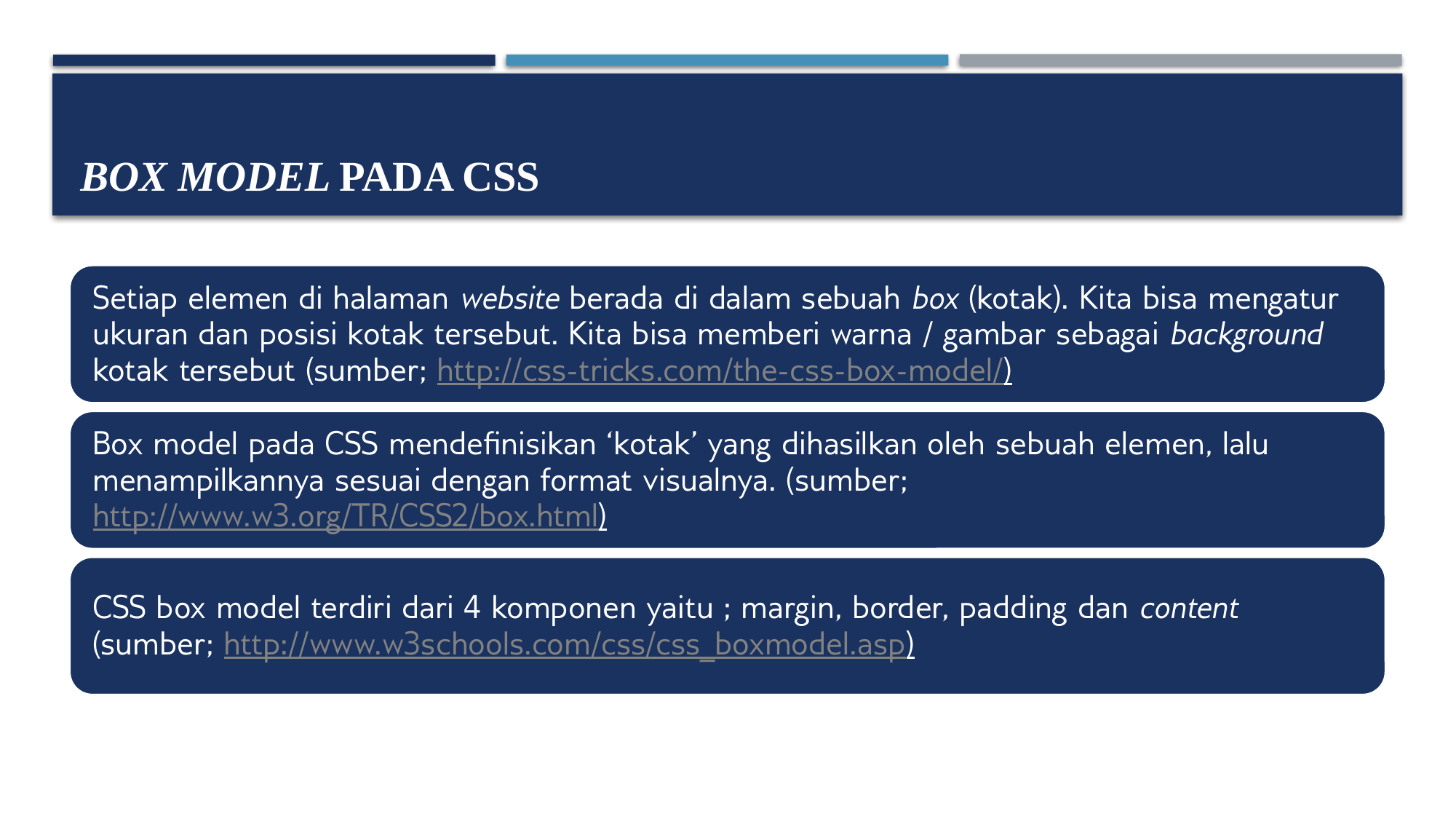

# Box model pada CSS
Setiap elemen di halaman website berada di dalam sebuah box (kotak). Kita bisa mengatur ukuran dan posisi kotak tersebut. Kita bisa memberi warna / gambar sebagai background kotak tersebut (sumber; http://css-tricks.com/the-css-box-model/)
Box model pada CSS mendefinisikan ‘kotak’ yang dihasilkan oleh sebuah elemen, lalu menampilkannya sesuai dengan format visualnya. (sumber; http://www.w3.org/TR/CSS2/box.html)
CSS box model terdiri dari 4 komponen yaitu ; margin, border, padding dan content (sumber; http://www.w3schools.com/css/css_boxmodel.asp)